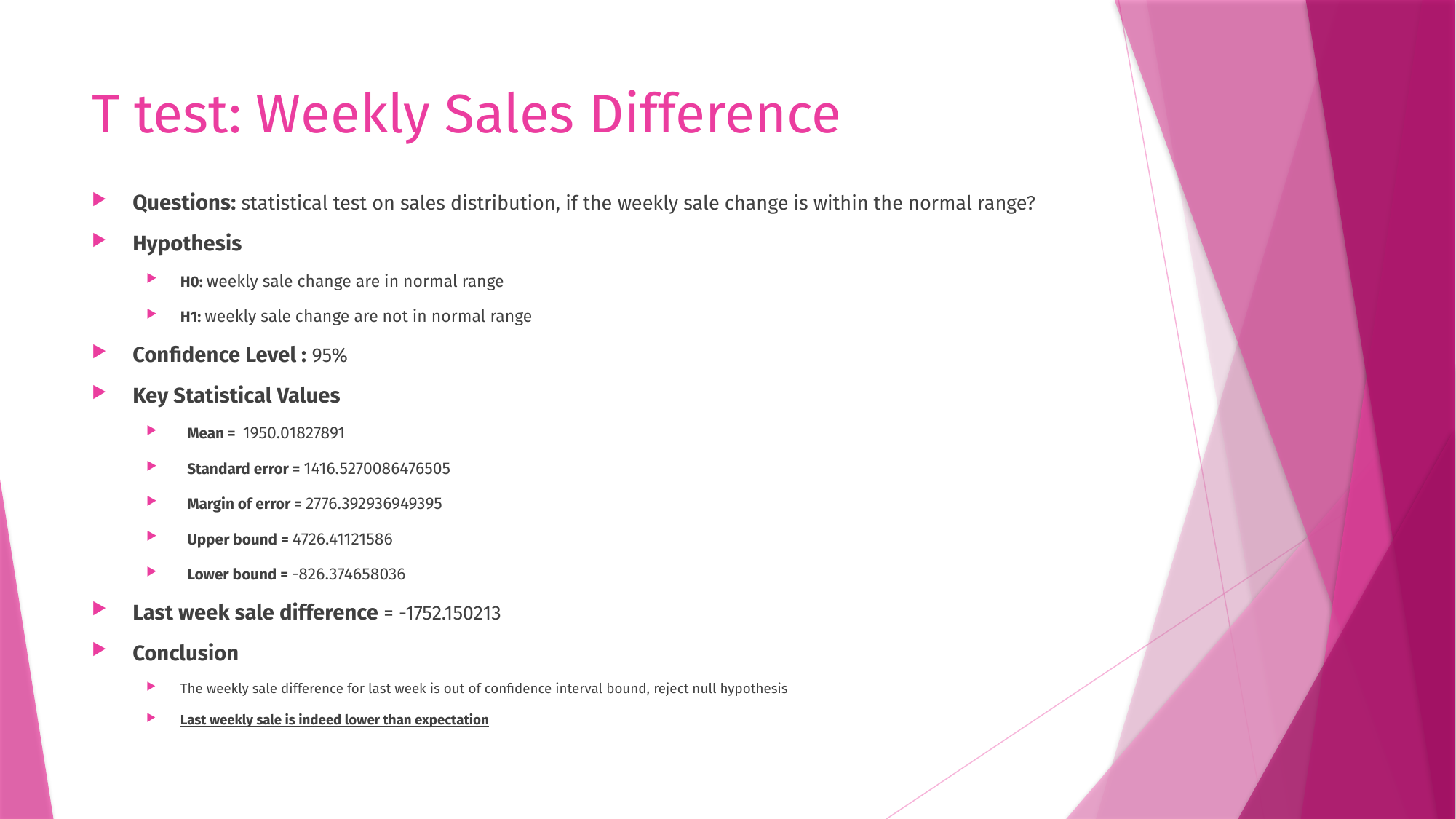

# T test: Weekly Sales Difference
Questions: statistical test on sales distribution, if the weekly sale change is within the normal range?
Hypothesis
H0: weekly sale change are in normal range
H1: weekly sale change are not in normal range
Confidence Level : 95%
Key Statistical Values
Mean =  1950.01827891
Standard error = 1416.5270086476505
Margin of error = 2776.392936949395
Upper bound = 4726.41121586
Lower bound = -826.374658036
Last week sale difference = -1752.150213
Conclusion
The weekly sale difference for last week is out of confidence interval bound, reject null hypothesis
Last weekly sale is indeed lower than expectation